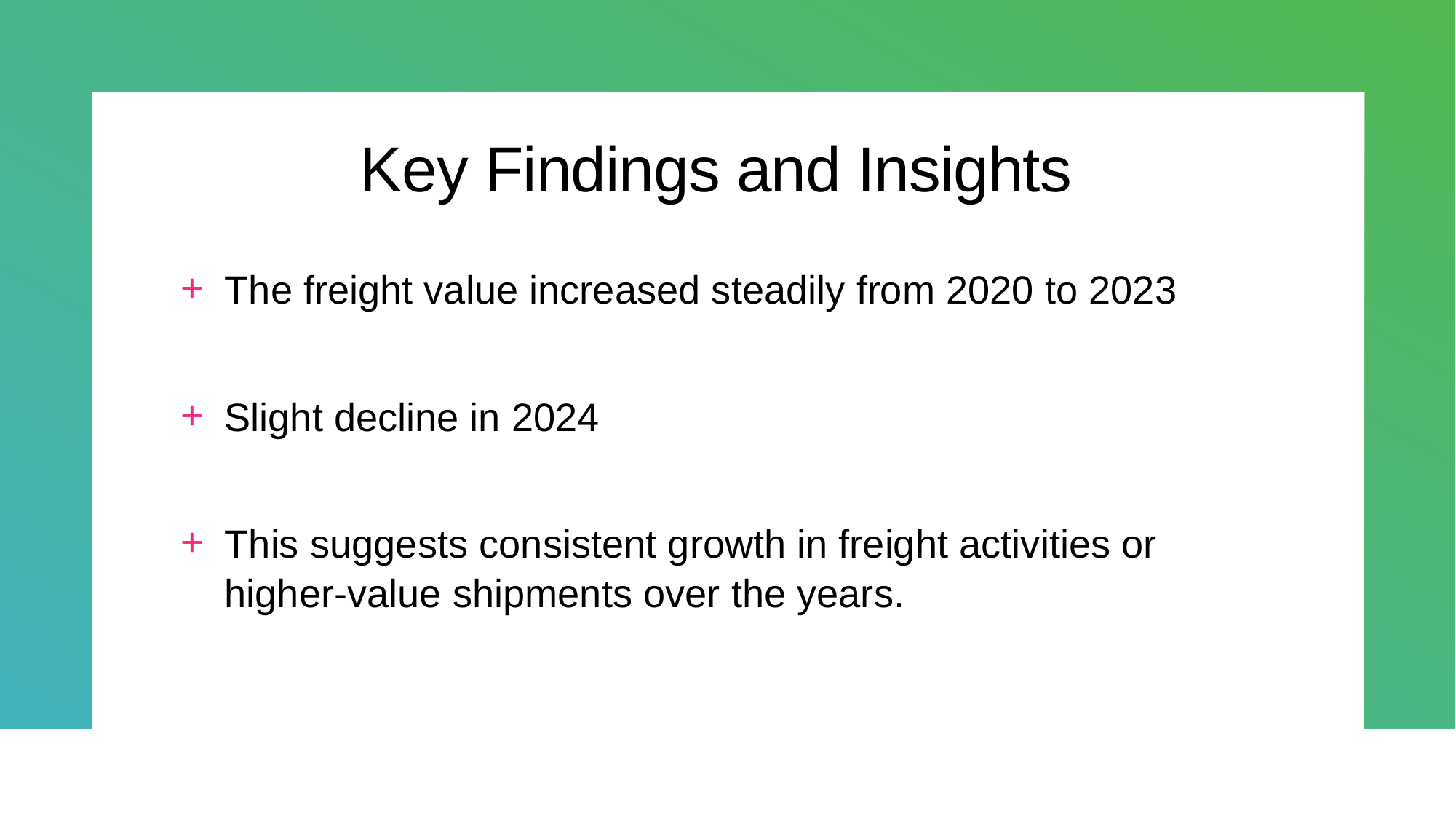

# Key Findings and Insights
The freight value increased steadily from 2020 to 2023

Slight decline in 2024

This suggests consistent growth in freight activities or higher-value shipments over the years.